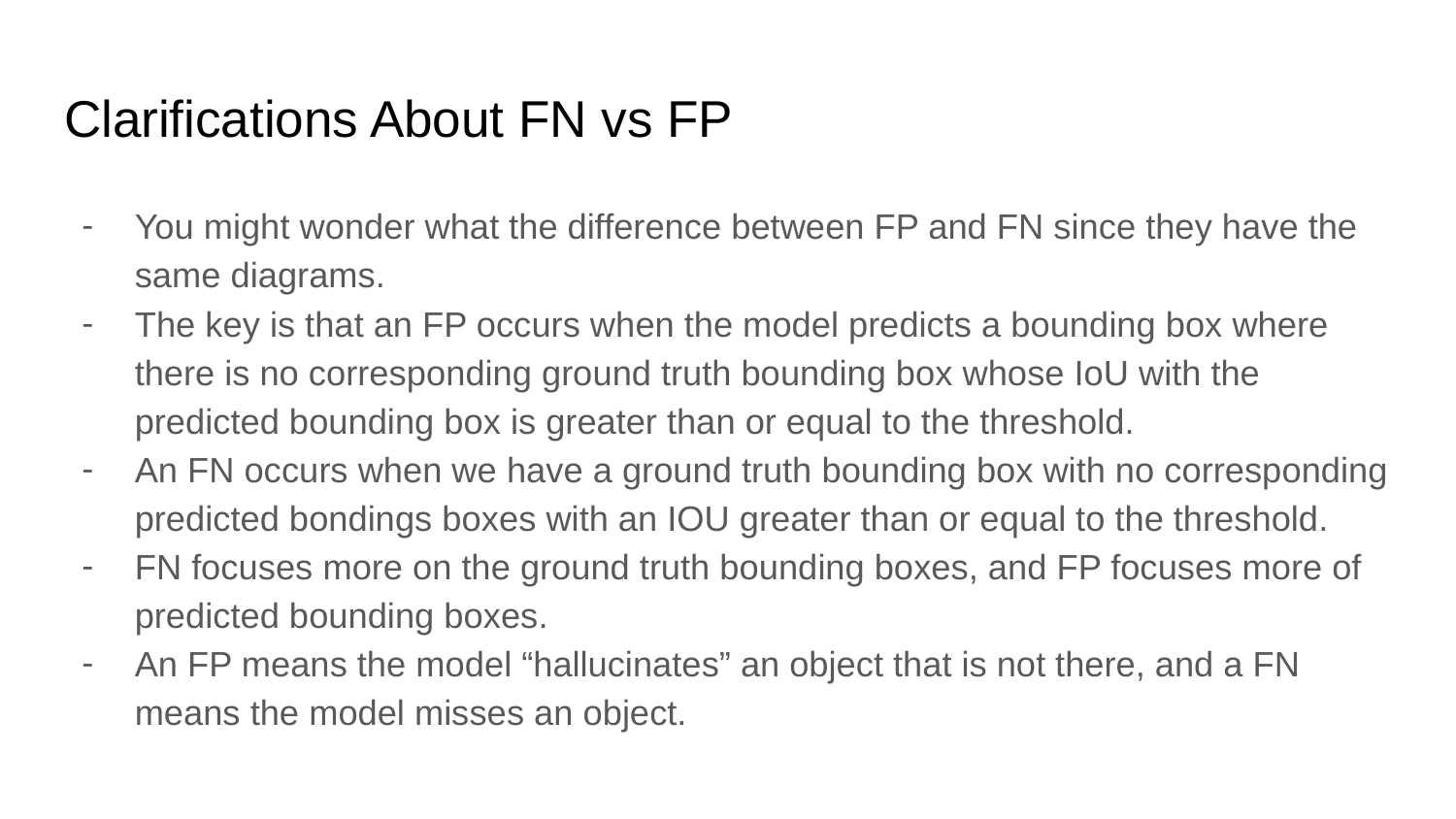

# Clarifications About FN vs FP
You might wonder what the difference between FP and FN since they have the same diagrams.
The key is that an FP occurs when the model predicts a bounding box where there is no corresponding ground truth bounding box whose IoU with the predicted bounding box is greater than or equal to the threshold.
An FN occurs when we have a ground truth bounding box with no corresponding predicted bondings boxes with an IOU greater than or equal to the threshold.
FN focuses more on the ground truth bounding boxes, and FP focuses more of predicted bounding boxes.
An FP means the model “hallucinates” an object that is not there, and a FN means the model misses an object.